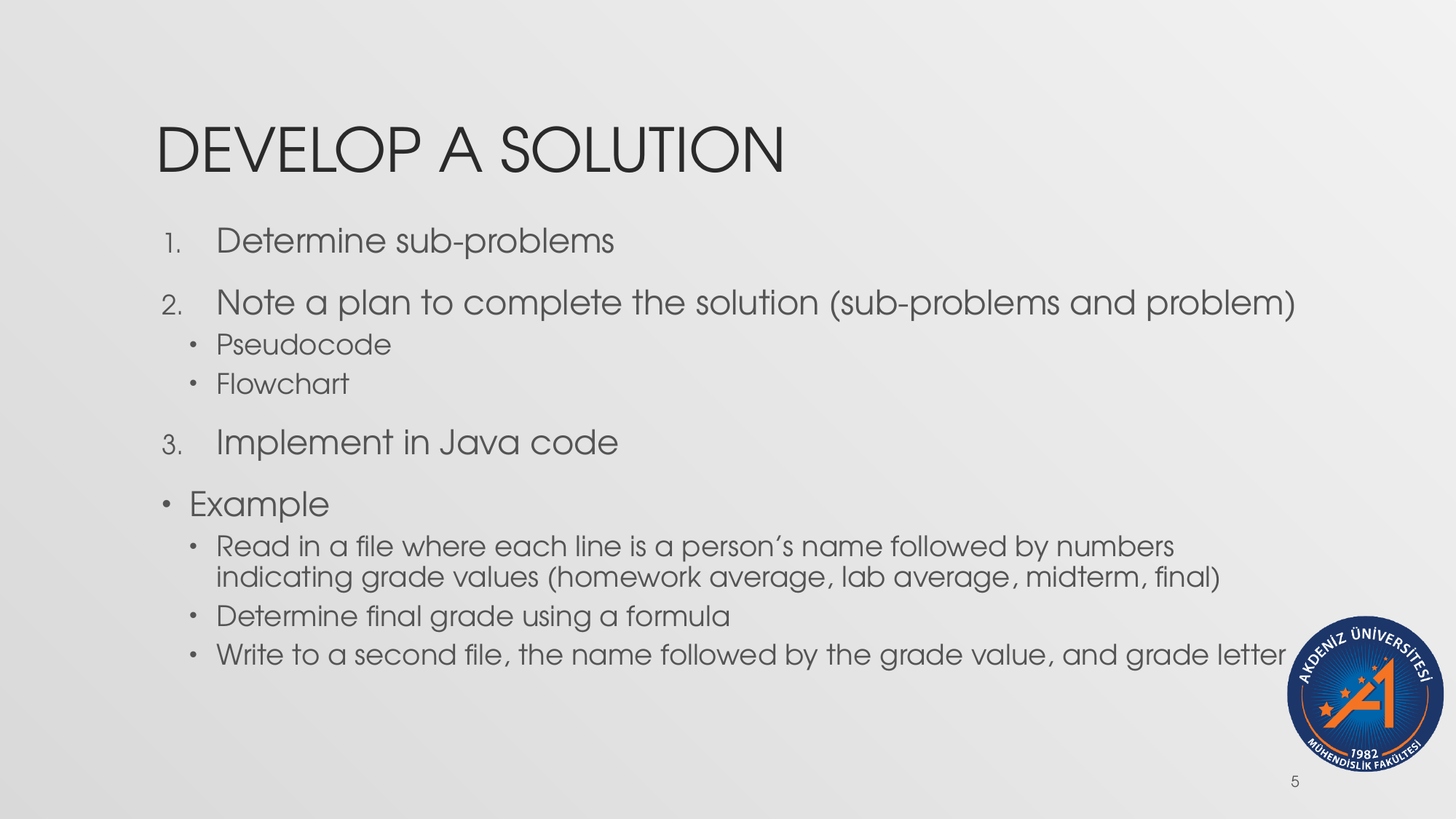

# Develop a Solution
Determine sub-problems
Note a plan to complete the solution (sub-problems and problem)
Pseudocode
Flowchart
Implement in Java code
Example
Read in a file where each line is a person’s name followed by numbers indicating grade values (homework average, lab average, midterm, final)
Determine final grade using a formula
Write to a second file, the name followed by the grade value, and grade letter
5